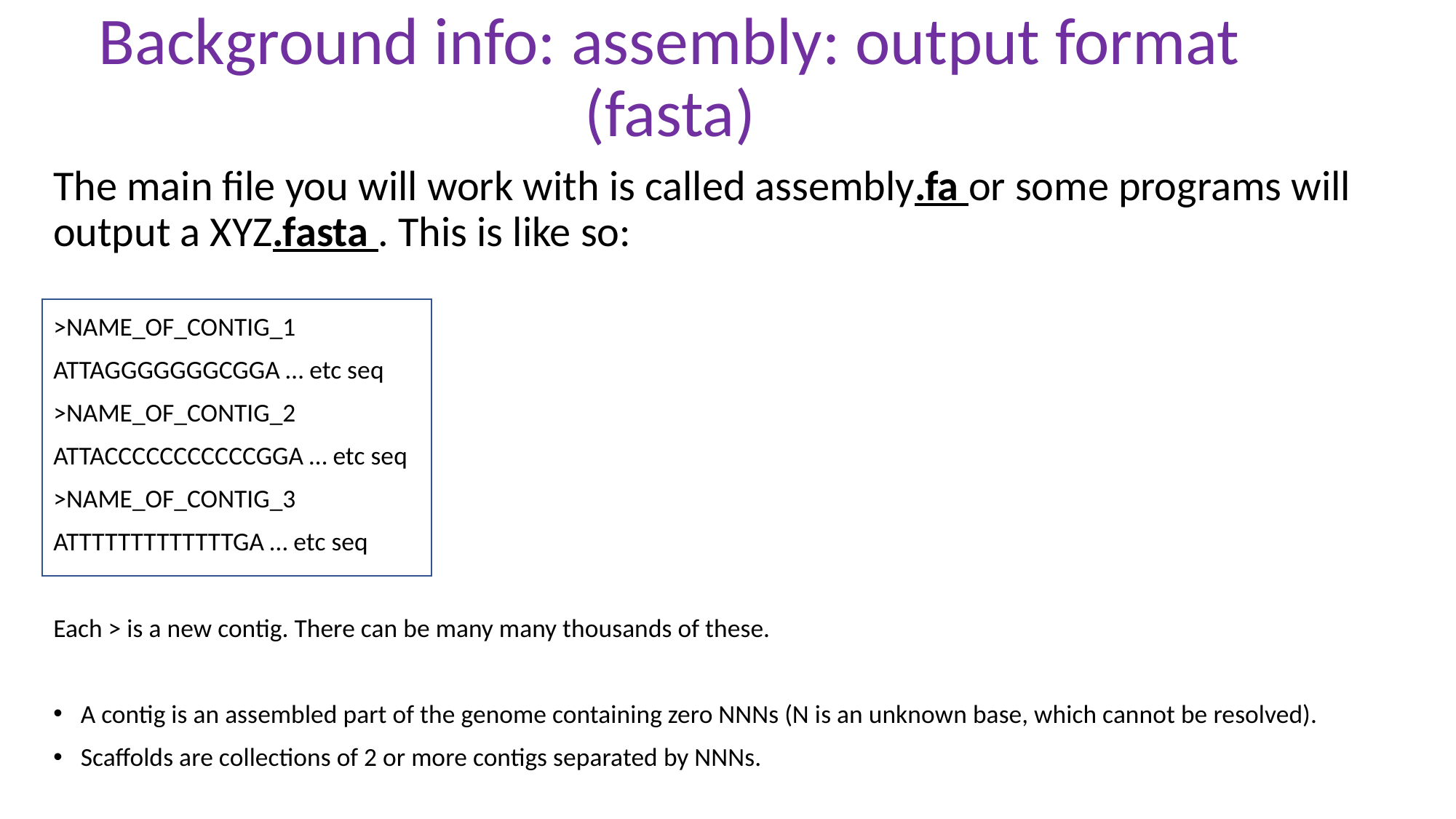

# Background info: assembly: output format (fasta)
The main file you will work with is called assembly.fa or some programs will output a XYZ.fasta . This is like so:

>NAME_OF_CONTIG_1
ATTAGGGGGGGCGGA … etc seq
>NAME_OF_CONTIG_2
ATTACCCCCCCCCCCGGA … etc seq
>NAME_OF_CONTIG_3
ATTTTTTTTTTTTTGA … etc seq

Each > is a new contig. There can be many many thousands of these.

A contig is an assembled part of the genome containing zero NNNs (N is an unknown base, which cannot be resolved).
Scaffolds are collections of 2 or more contigs separated by NNNs.